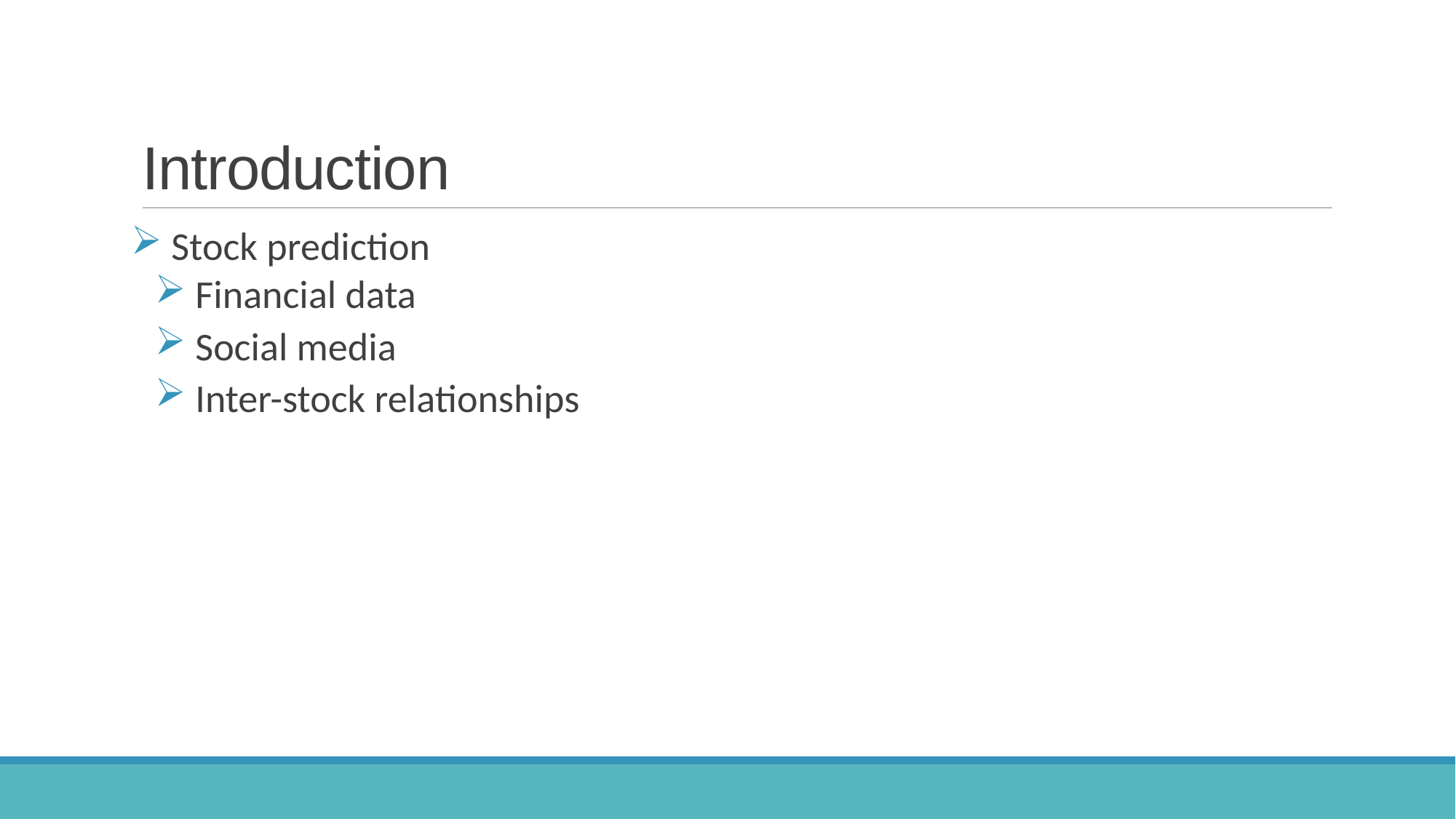

# Introduction
 Stock prediction
 Financial data
 Social media
 Inter-stock relationships